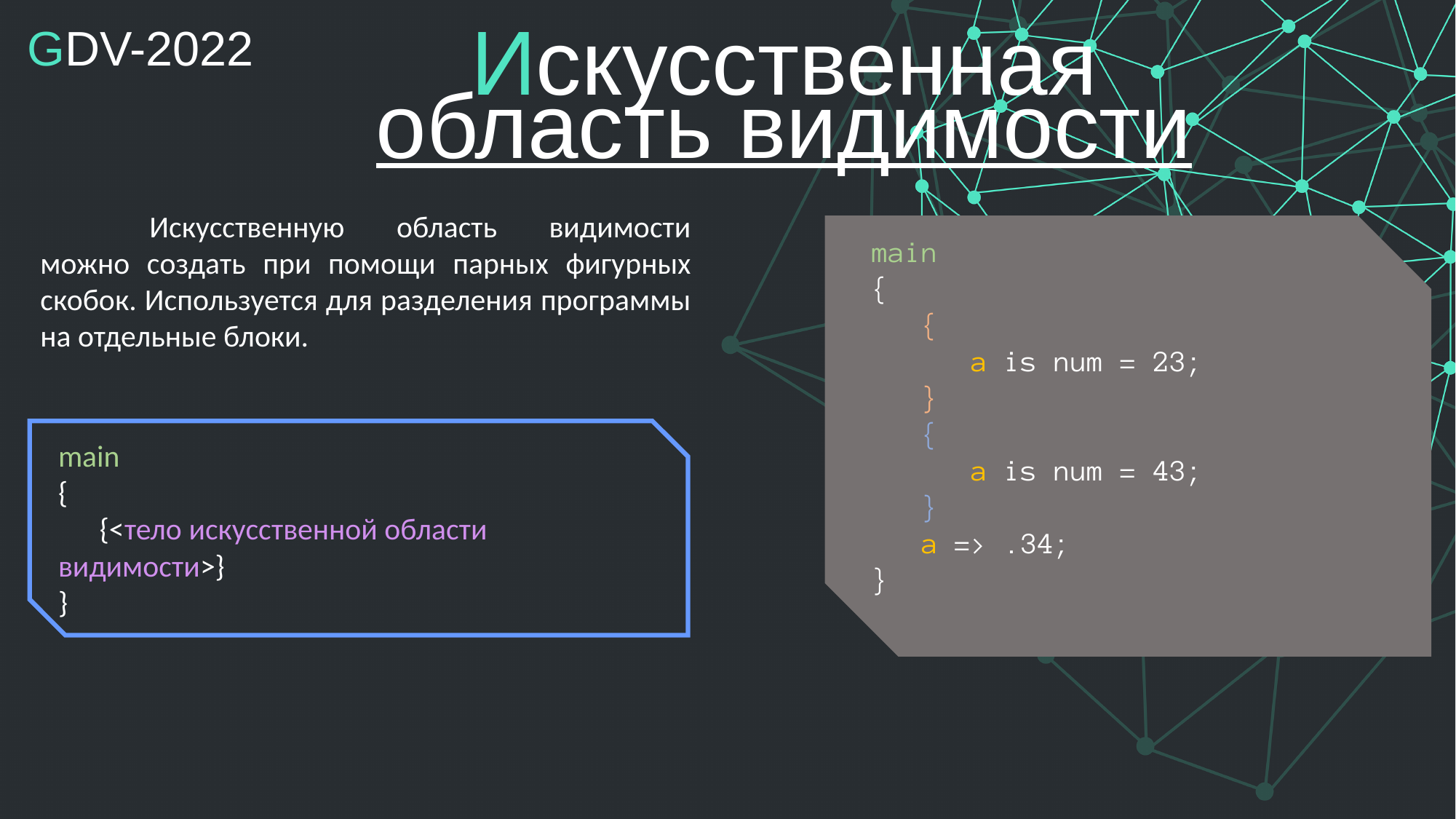

GDV-2022
Искусственная область видимости
	Искусственную область видимости можно создать при помощи парных фигурных скобок. Используется для разделения программы на отдельные блоки.
main
{
   {
      a is num = 23;
   }
   {
      a is num = 43;
   }
   a => .34;
}

main
{
      {<тело искусственной области видимости>}
}